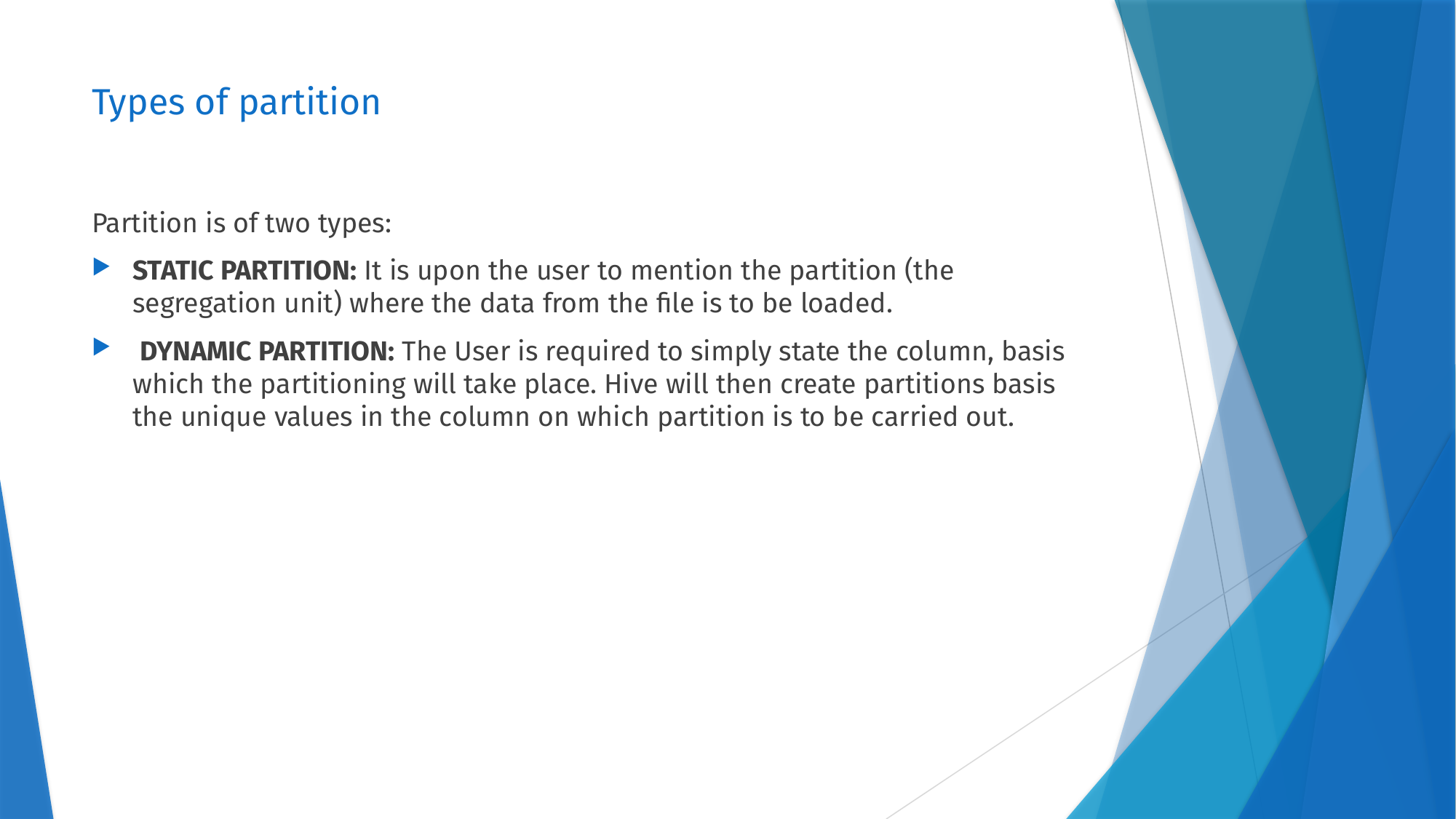

# Types of partition
Partition is of two types:
STATIC PARTITION: It is upon the user to mention the partition (the segregation unit) where the data from the file is to be loaded.
 DYNAMIC PARTITION: The User is required to simply state the column, basis which the partitioning will take place. Hive will then create partitions basis the unique values in the column on which partition is to be carried out.